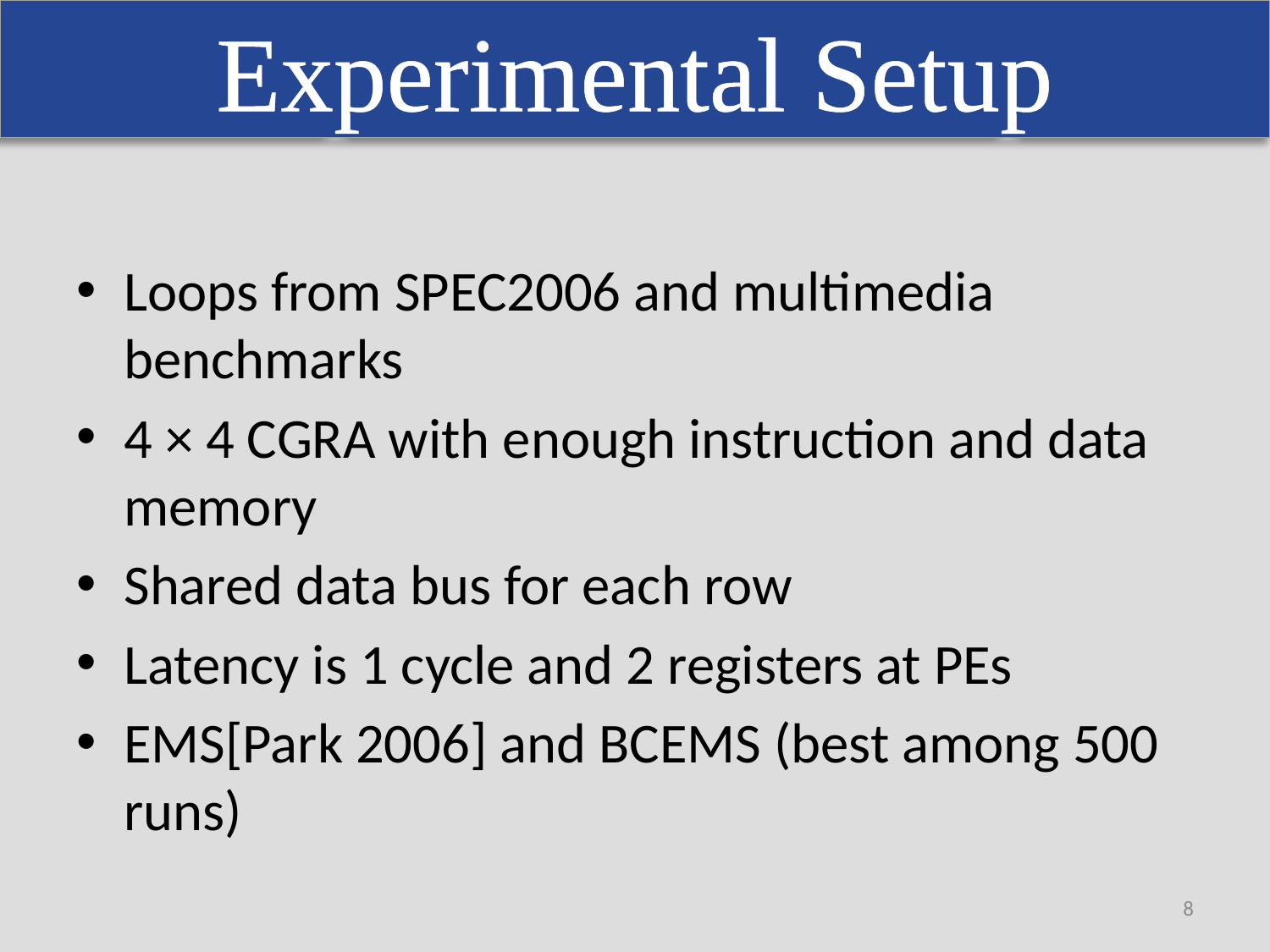

Experimental Setup

Loops from SPEC2006 and multimedia benchmarks
4 × 4 CGRA with enough instruction and data memory
Shared data bus for each row
Latency is 1 cycle and 2 registers at PEs
EMS[Park 2006] and BCEMS (best among 500 runs)

8